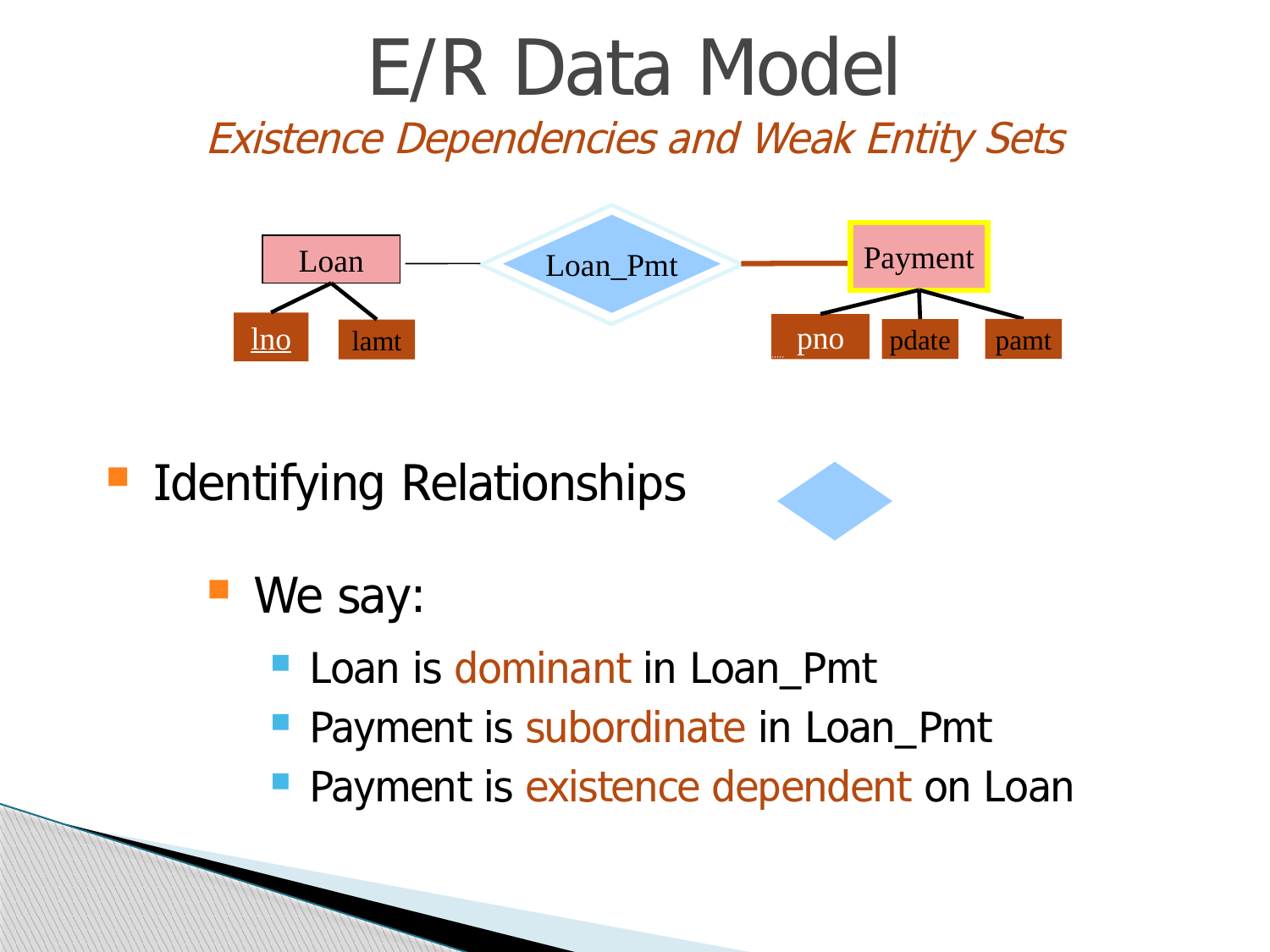

E/R Data Model
Existence Dependencies and Weak Entity Sets

Loan_Pmt
Payment
Loan

lno
pno
pamt
pdate
lamt

Identifying Relationships

We say:
Loan is dominant in Loan_Pmt
Payment is subordinate in Loan_Pmt
Payment is existence dependent on Loan